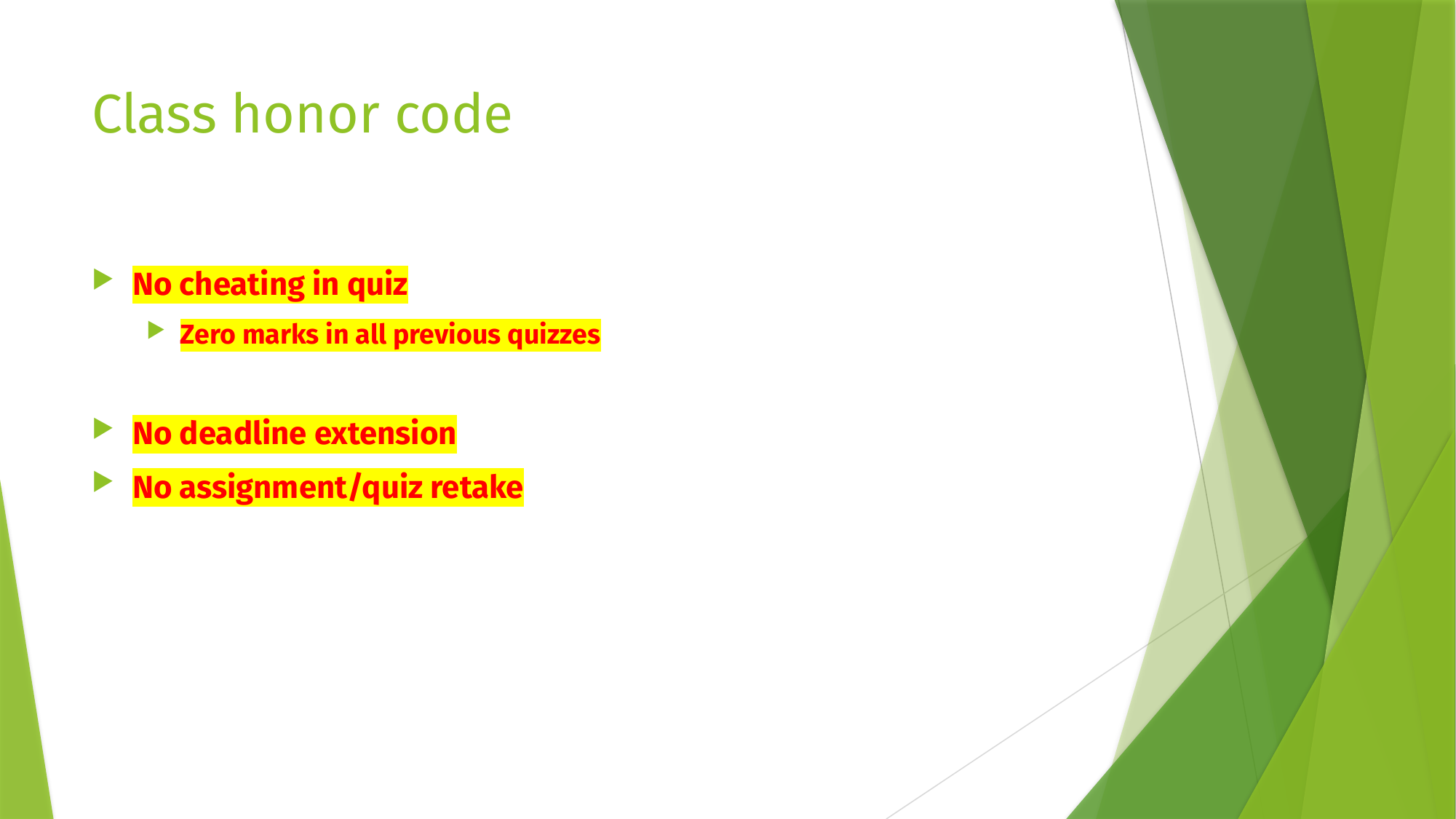

# Class honor code
No cheating in quiz
Zero marks in all previous quizzes

No deadline extension
No assignment/quiz retake